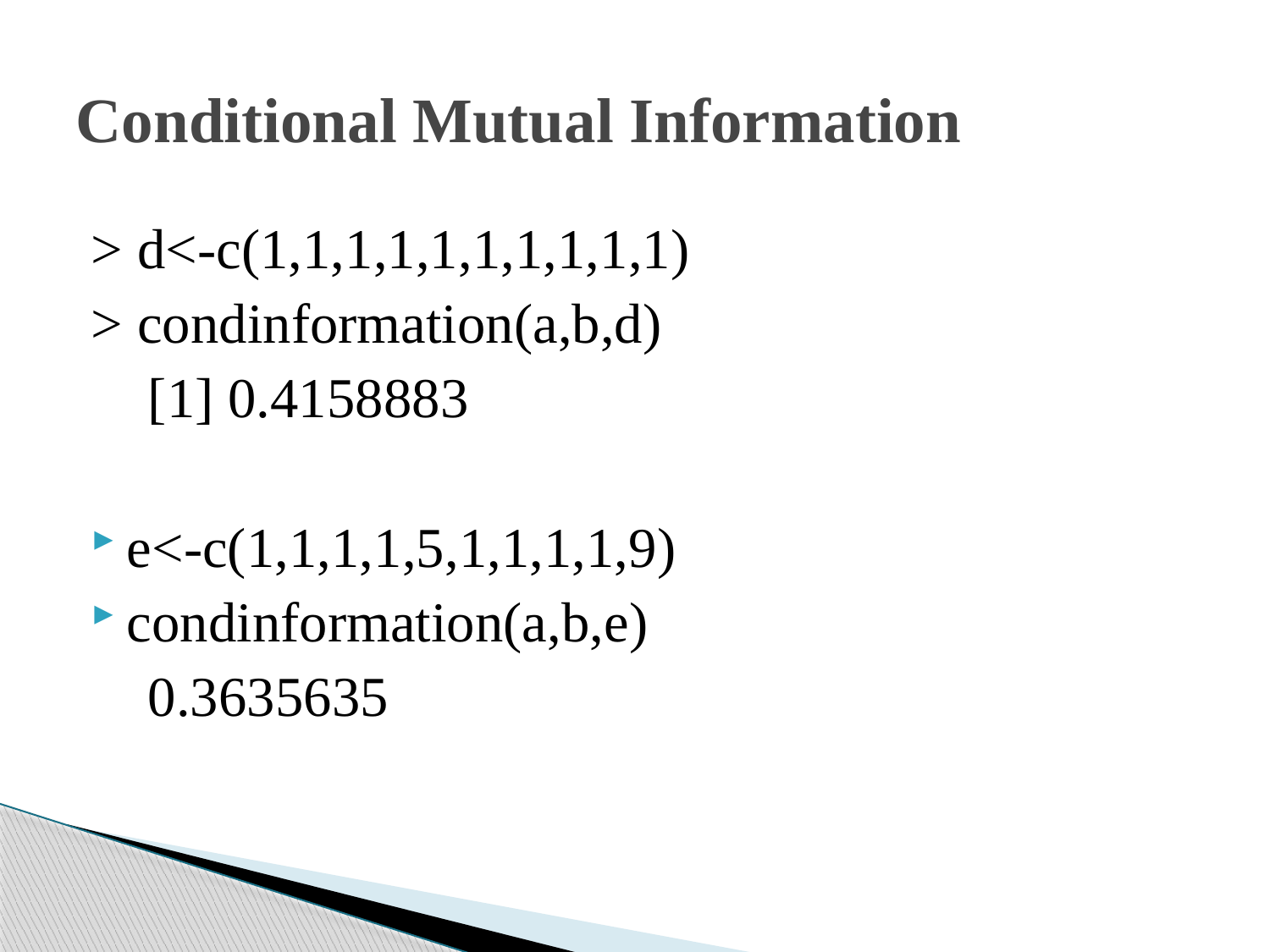

# Conditional Mutual Information
> d<-c(1,1,1,1,1,1,1,1,1,1)
> condinformation(a,b,d)
    [1] 0.4158883

e<-c(1,1,1,1,5,1,1,1,1,9)
condinformation(a,b,e)
    0.3635635